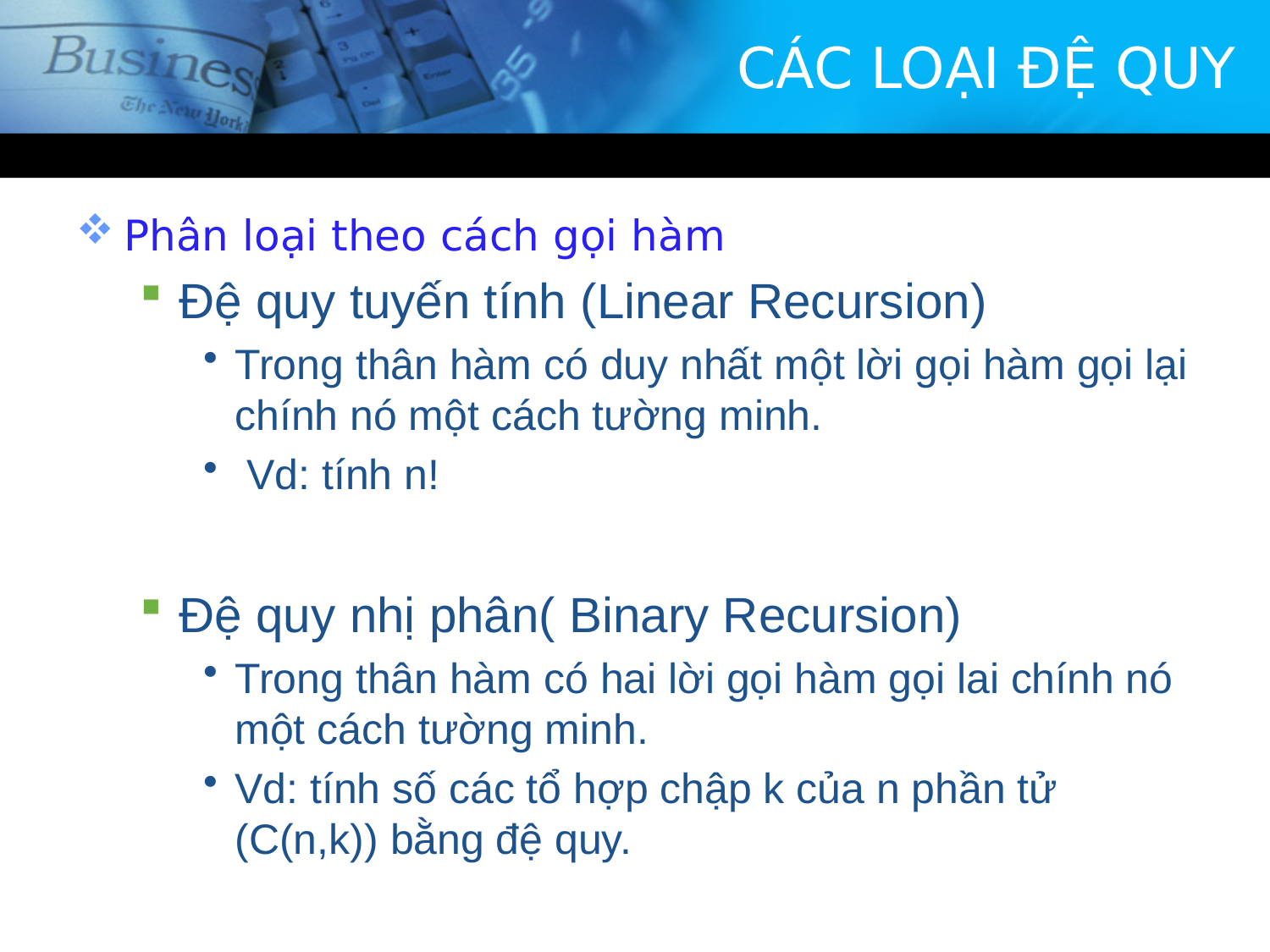

# CÁC LOẠI ĐỆ QUY
Phân loại theo cách gọi hàm
Đệ quy tuyến tính (Linear Recursion)
Trong thân hàm có duy nhất một lời gọi hàm gọi lại chính nó một cách tường minh.
 Vd: tính n!

Đệ quy nhị phân( Binary Recursion)
Trong thân hàm có hai lời gọi hàm gọi lai chính nó một cách tường minh.
Vd: tính số các tổ hợp chập k của n phần tử (C(n,k)) bằng đệ quy.